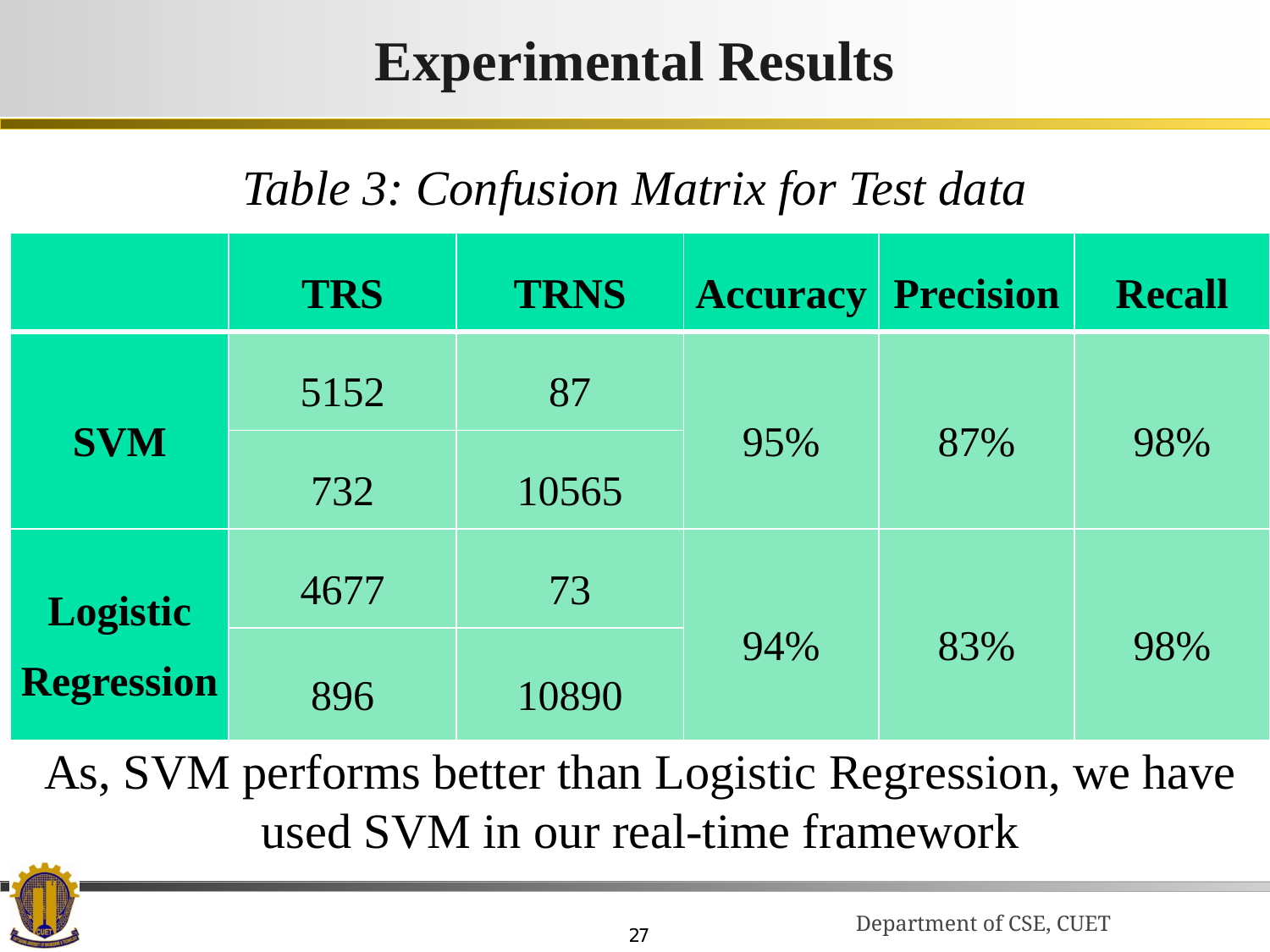

# Experimental Results
Table 3: Confusion Matrix for Test data

|  | TRS | TRNS | Accuracy | Precision | Recall |
| --- | --- | --- | --- | --- | --- |
| SVM | 5152 | 87 | 95% | 87% | 98% |
|  | 732 | 10565 |  |  |  |
| Logistic Regression | 4677 | 73 | 94% | 83% | 98% |
|  | 896 | 10890 |  |  |  |
As, SVM performs better than Logistic Regression, we have used SVM in our real-time framework